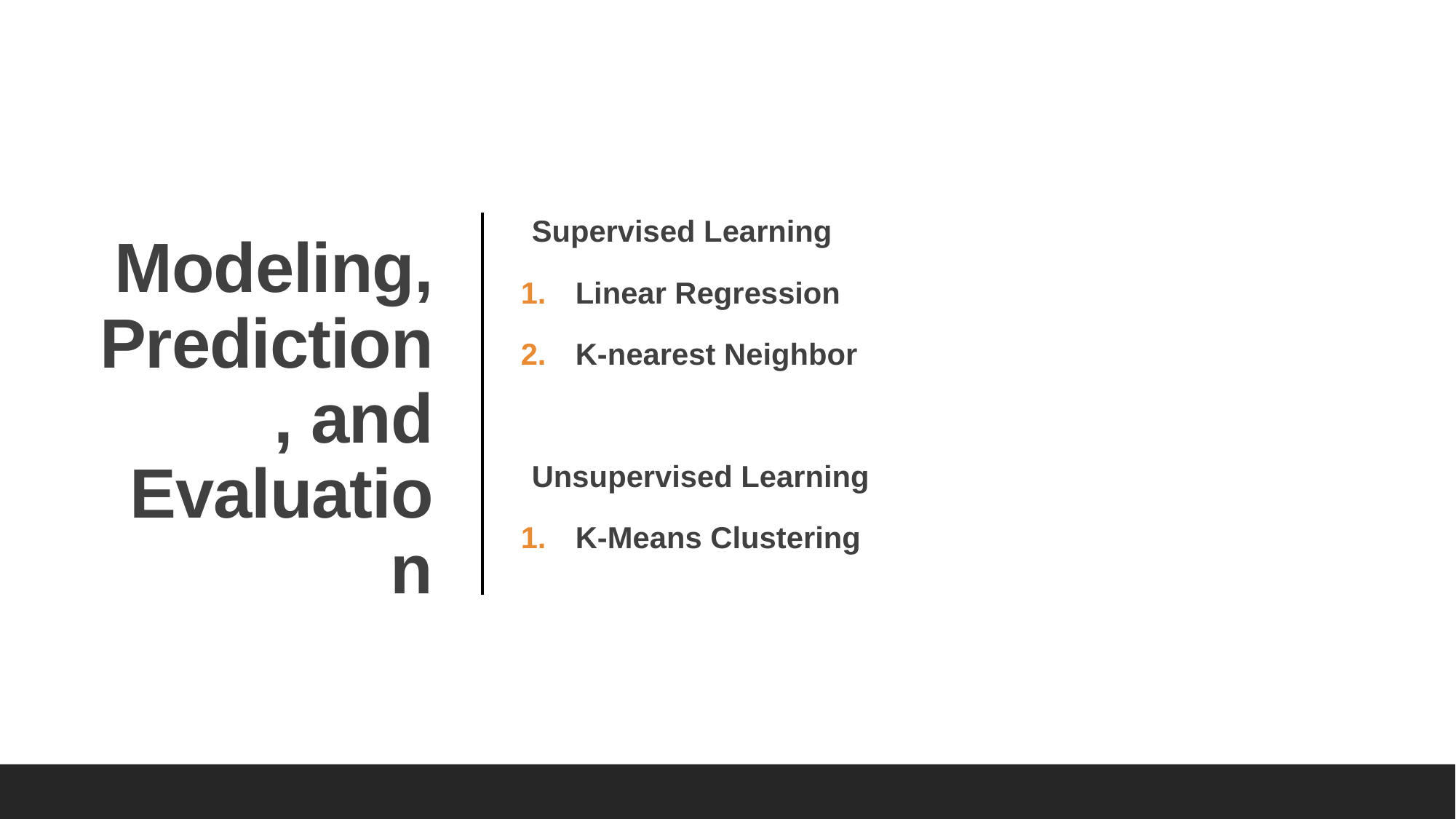

Supervised Learning
Linear Regression
K-nearest Neighbor

Unsupervised Learning
K-Means Clustering
# Modeling, Prediction, and Evaluation